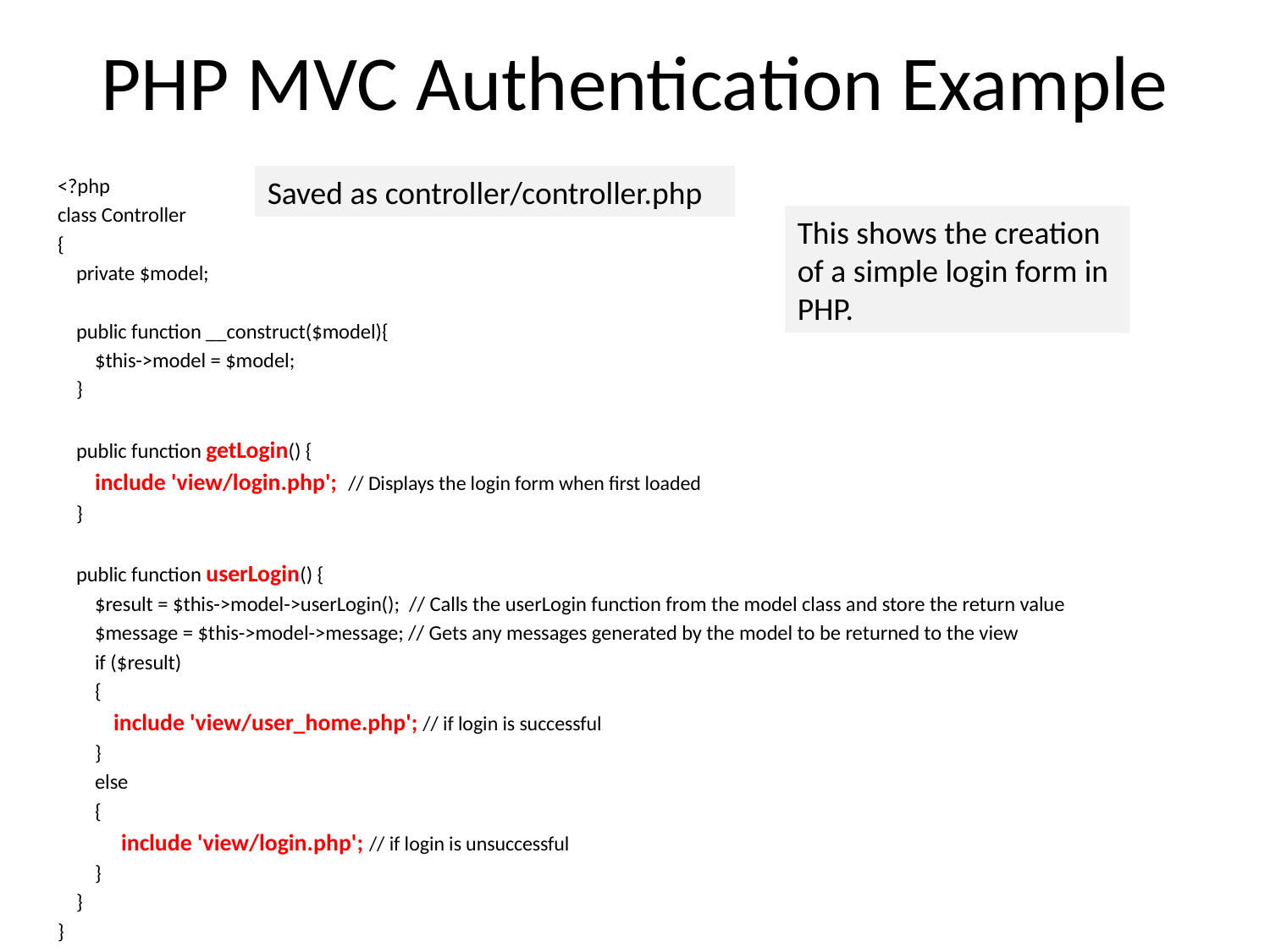

# PHP MVC Authentication Example
<?php
class Controller
{
    private $model;

    public function __construct($model){
        $this->model = $model;
    }

    public function getLogin() {
        include 'view/login.php';  // Displays the login form when first loaded
    }

    public function userLogin() {
        $result = $this->model->userLogin();  // Calls the userLogin function from the model class and store the return value
        $message = $this->model->message; // Gets any messages generated by the model to be returned to the view
        if ($result)
        {
            include 'view/user_home.php'; // if login is successful
        }
        else
        {
            include 'view/login.php'; // if login is unsuccessful
        }
    }
}
Saved as controller/controller.php
This shows the creation of a simple login form in PHP.